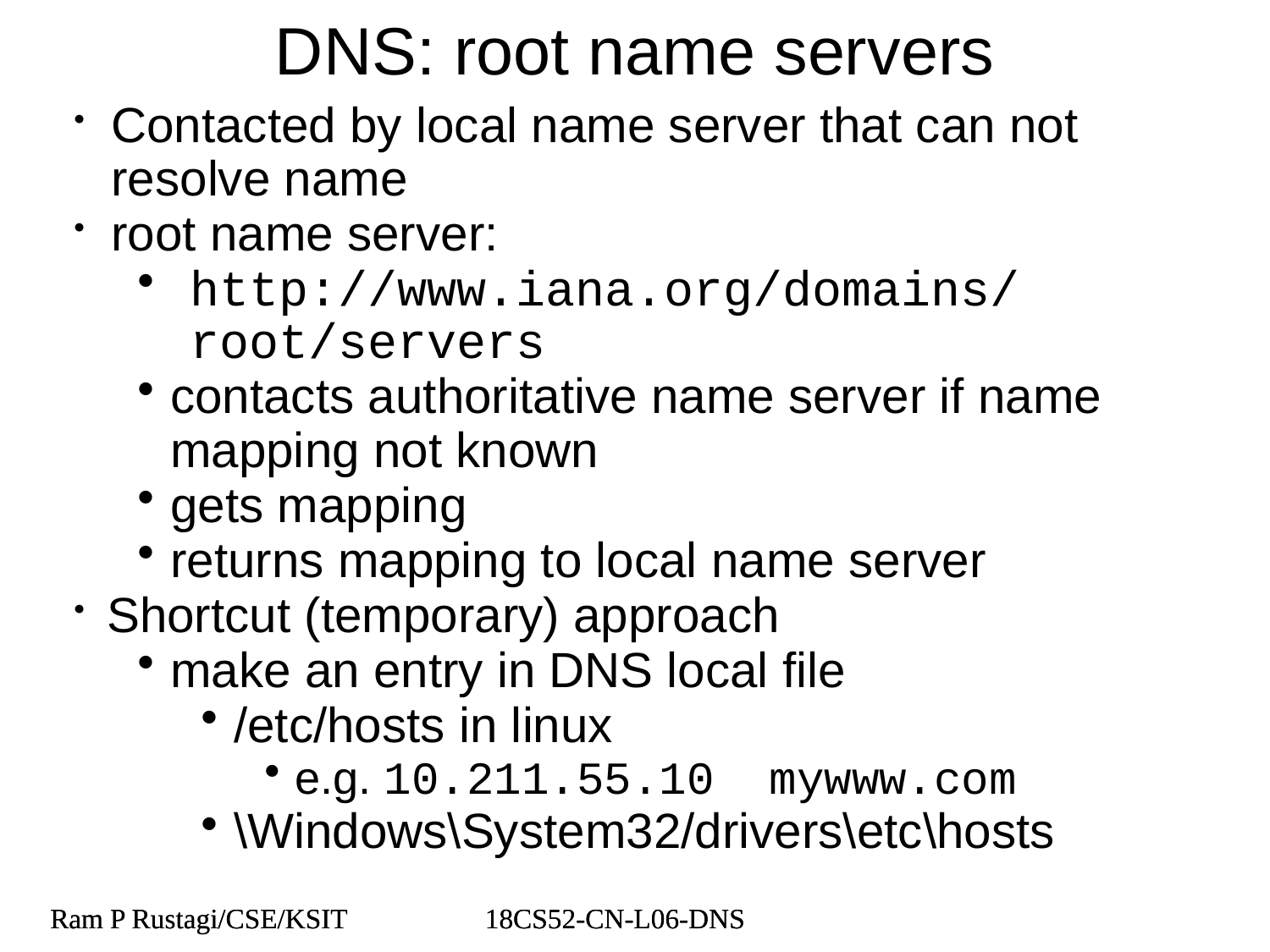

# DNS: root name servers
Contacted by local name server that can not resolve name
root name server:
http://www.iana.org/domains/root/servers
contacts authoritative name server if name mapping not known
gets mapping
returns mapping to local name server
Shortcut (temporary) approach
make an entry in DNS local file
/etc/hosts in linux
e.g. 10.211.55.10  mywww.com
\Windows\System32/drivers\etc\hosts
11
Ram P Rustagi/CSE/KSIT
18CS52-CN-L06-DNS